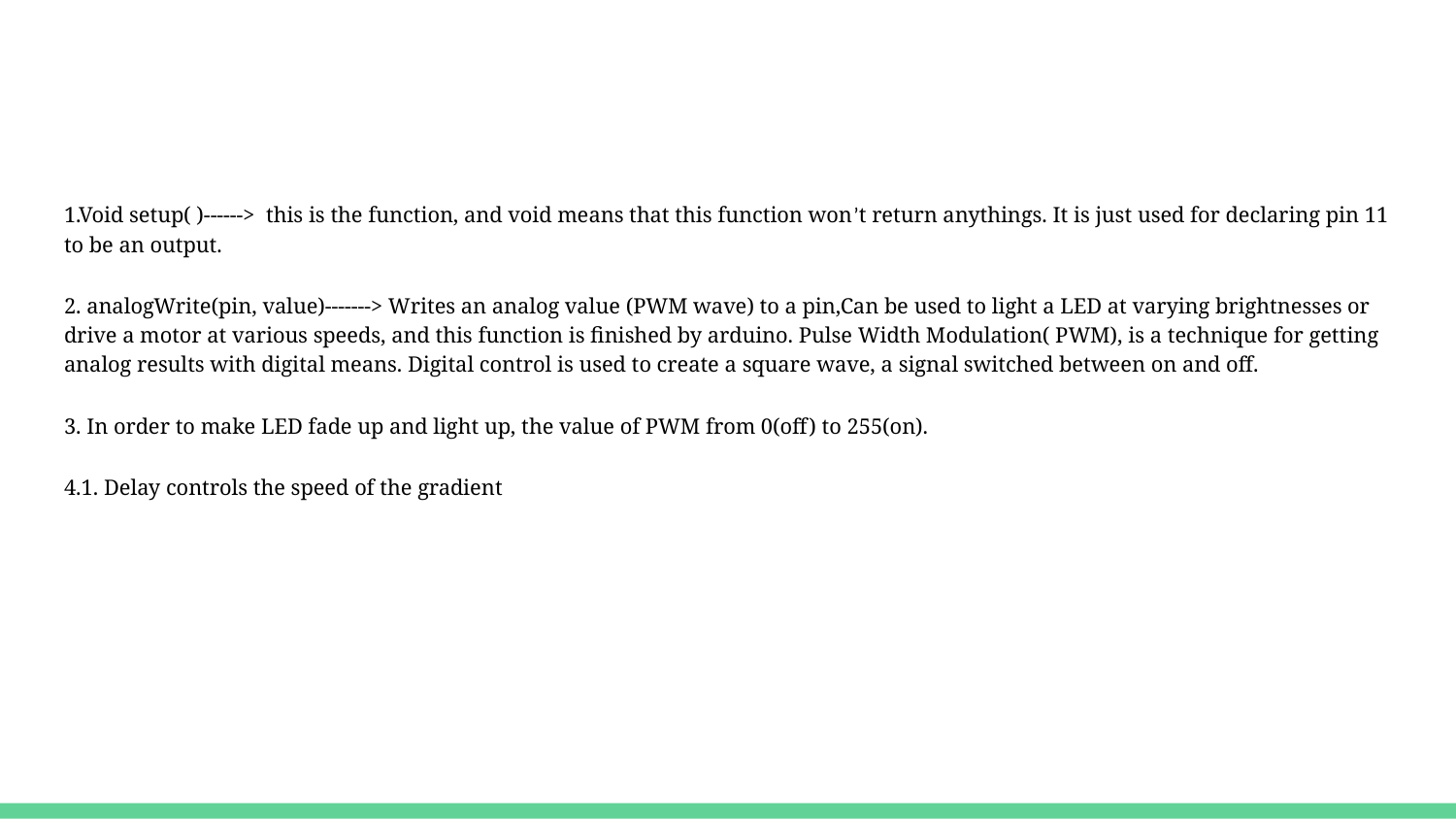

#
1.Void setup( )------>  this is the function, and void means that this function won’t return anythings. It is just used for declaring pin 11 to be an output.
2. analogWrite(pin, value)-------> Writes an analog value (PWM wave) to a pin,Can be used to light a LED at varying brightnesses or drive a motor at various speeds, and this function is finished by arduino. Pulse Width Modulation( PWM), is a technique for getting analog results with digital means. Digital control is used to create a square wave, a signal switched between on and off.
3. In order to make LED fade up and light up, the value of PWM from 0(off) to 255(on).
4.1. Delay controls the speed of the gradient